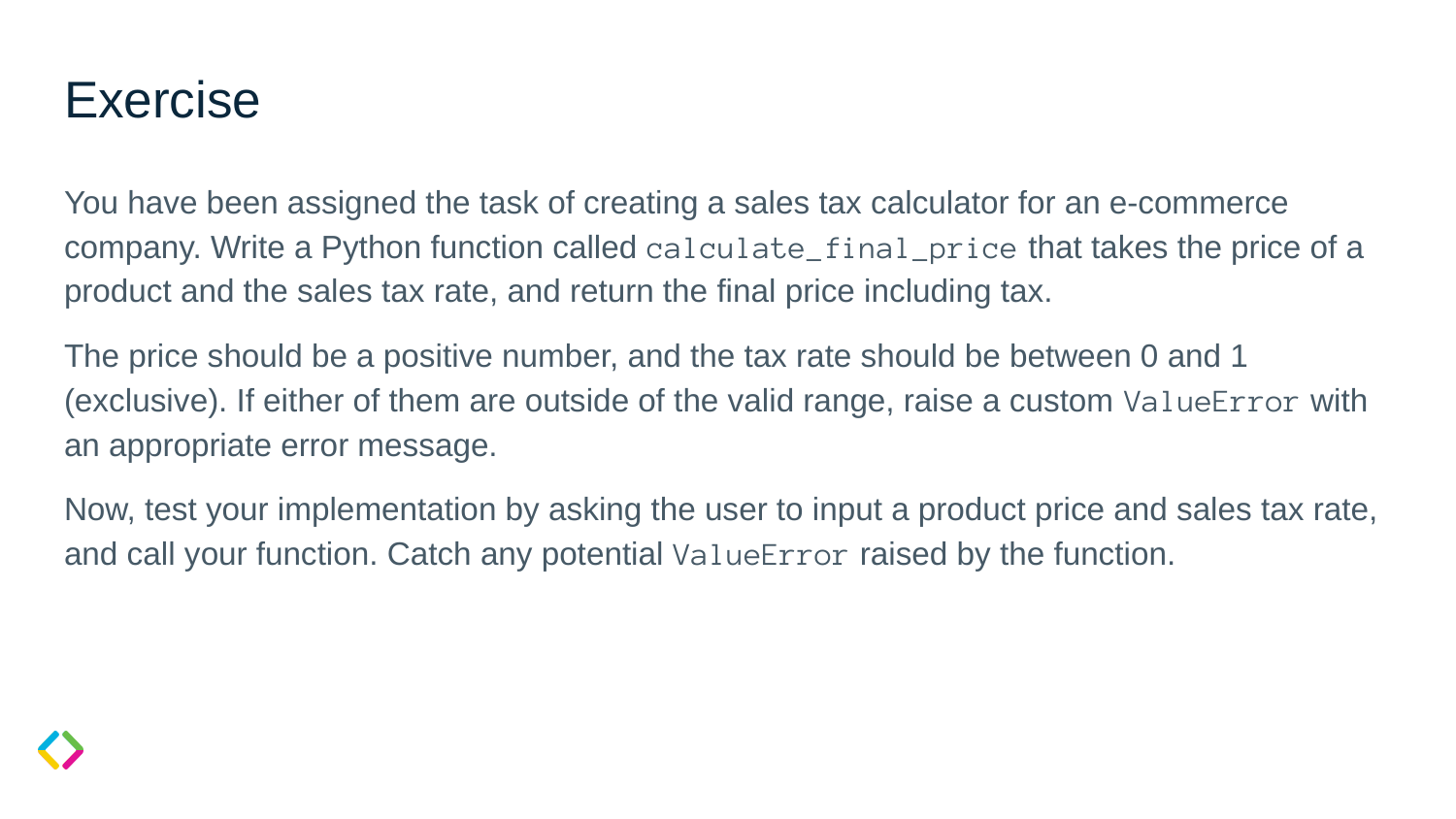

# Exercise
You have been assigned the task of creating a sales tax calculator for an e-commerce company. Write a Python function called calculate_final_price that takes the price of a product and the sales tax rate, and return the final price including tax.
The price should be a positive number, and the tax rate should be between 0 and 1 (exclusive). If either of them are outside of the valid range, raise a custom ValueError with an appropriate error message.
Now, test your implementation by asking the user to input a product price and sales tax rate, and call your function. Catch any potential ValueError raised by the function.